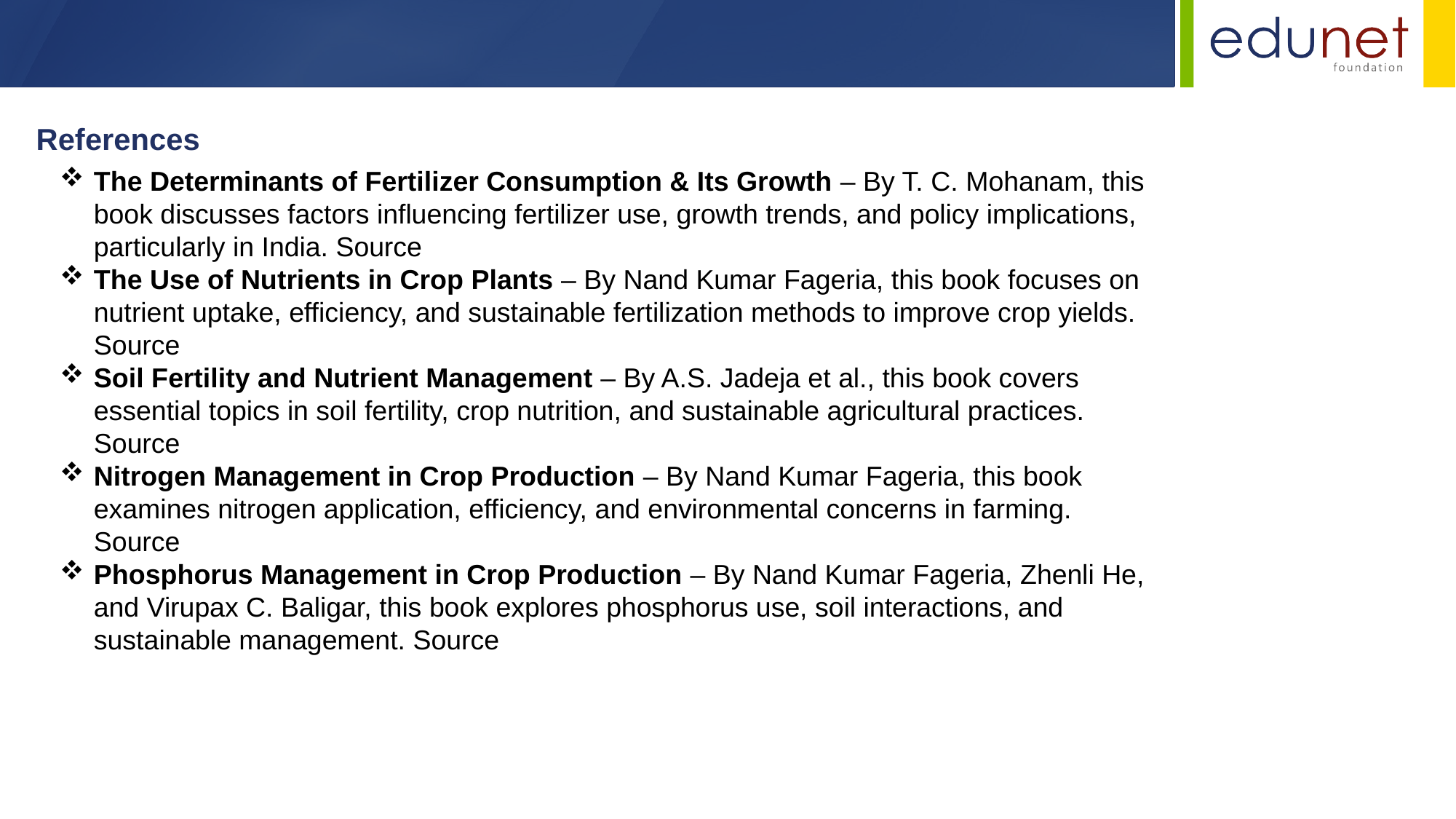

References
The Determinants of Fertilizer Consumption & Its Growth – By T. C. Mohanam, this book discusses factors influencing fertilizer use, growth trends, and policy implications, particularly in India. Source
The Use of Nutrients in Crop Plants – By Nand Kumar Fageria, this book focuses on nutrient uptake, efficiency, and sustainable fertilization methods to improve crop yields. Source
Soil Fertility and Nutrient Management – By A.S. Jadeja et al., this book covers essential topics in soil fertility, crop nutrition, and sustainable agricultural practices. Source
Nitrogen Management in Crop Production – By Nand Kumar Fageria, this book examines nitrogen application, efficiency, and environmental concerns in farming. Source
Phosphorus Management in Crop Production – By Nand Kumar Fageria, Zhenli He, and Virupax C. Baligar, this book explores phosphorus use, soil interactions, and sustainable management. Source